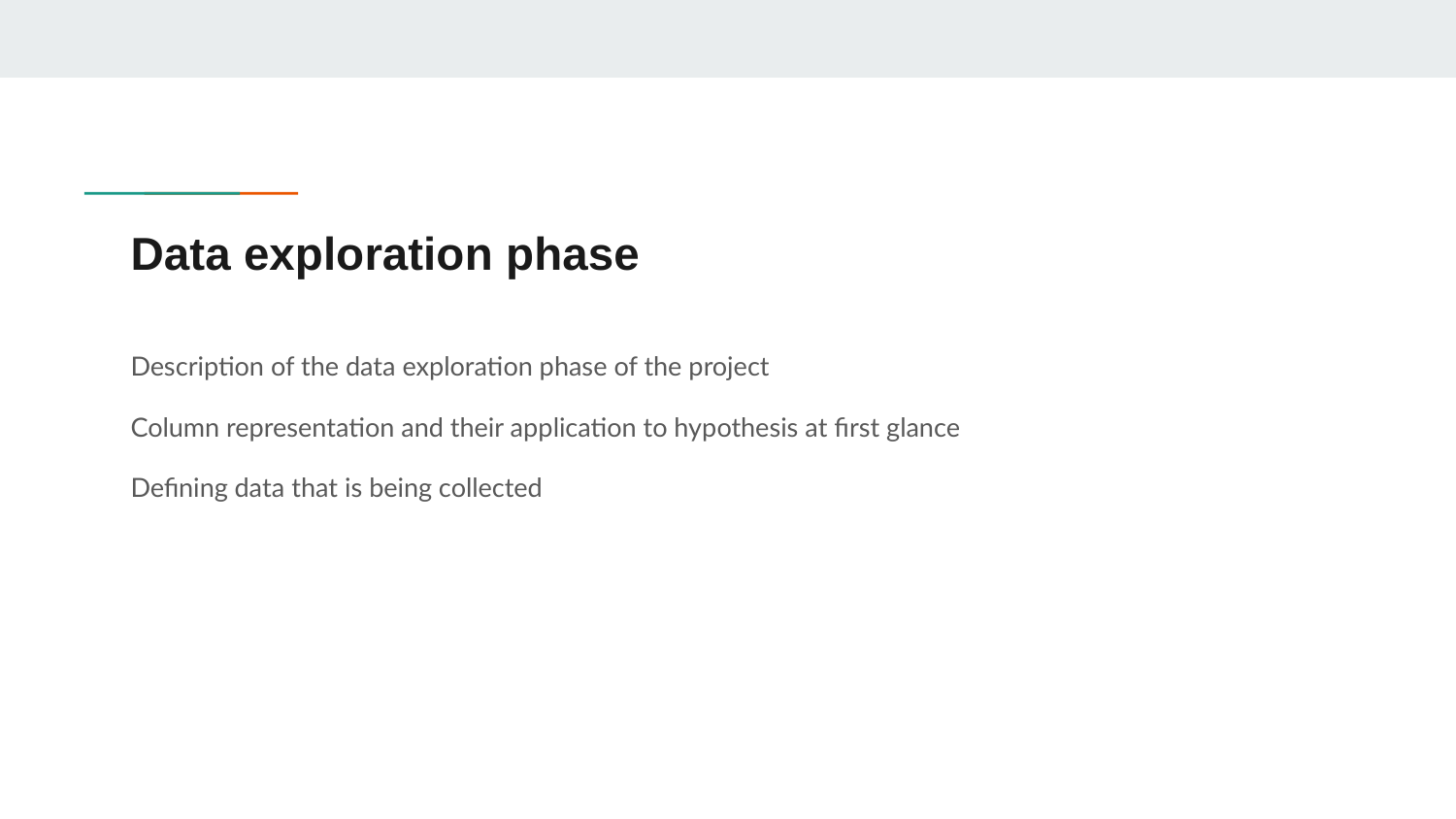

# Data exploration phase

Description of the data exploration phase of the project
Column representation and their application to hypothesis at first glance
Defining data that is being collected